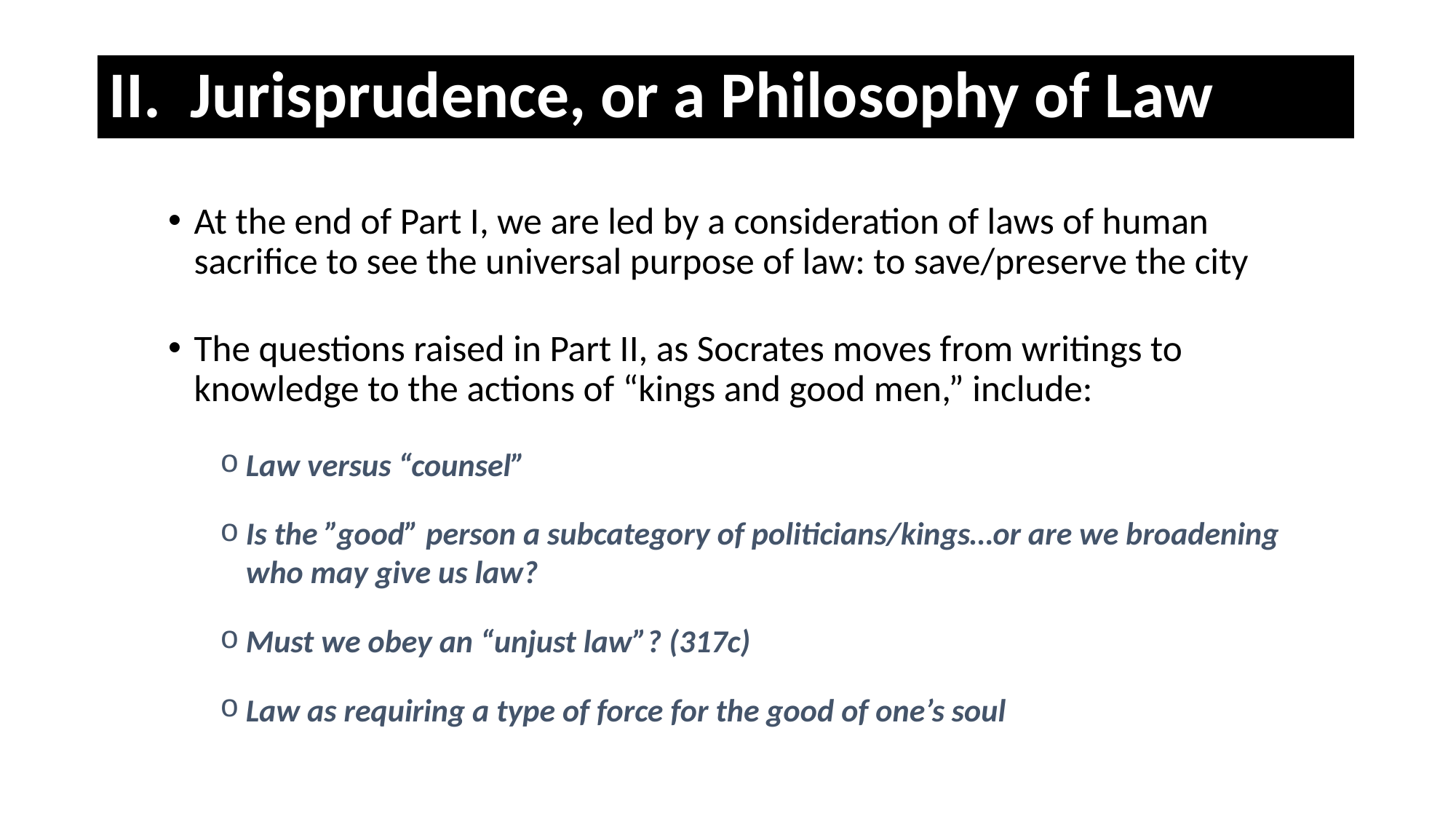

# II.  Jurisprudence, or a Philosophy of Law
At the end of Part I, we are led by a consideration of laws of human sacrifice to see the universal purpose of law: to save/preserve the city

The questions raised in Part II, as Socrates moves from writings to knowledge to the actions of “kings and good men,” include:

Law versus “counsel”

Is the ”good” person a subcategory of politicians/kings…or are we broadening who may give us law?

Must we obey an “unjust law”? (317c)

Law as requiring a type of force for the good of one’s soul